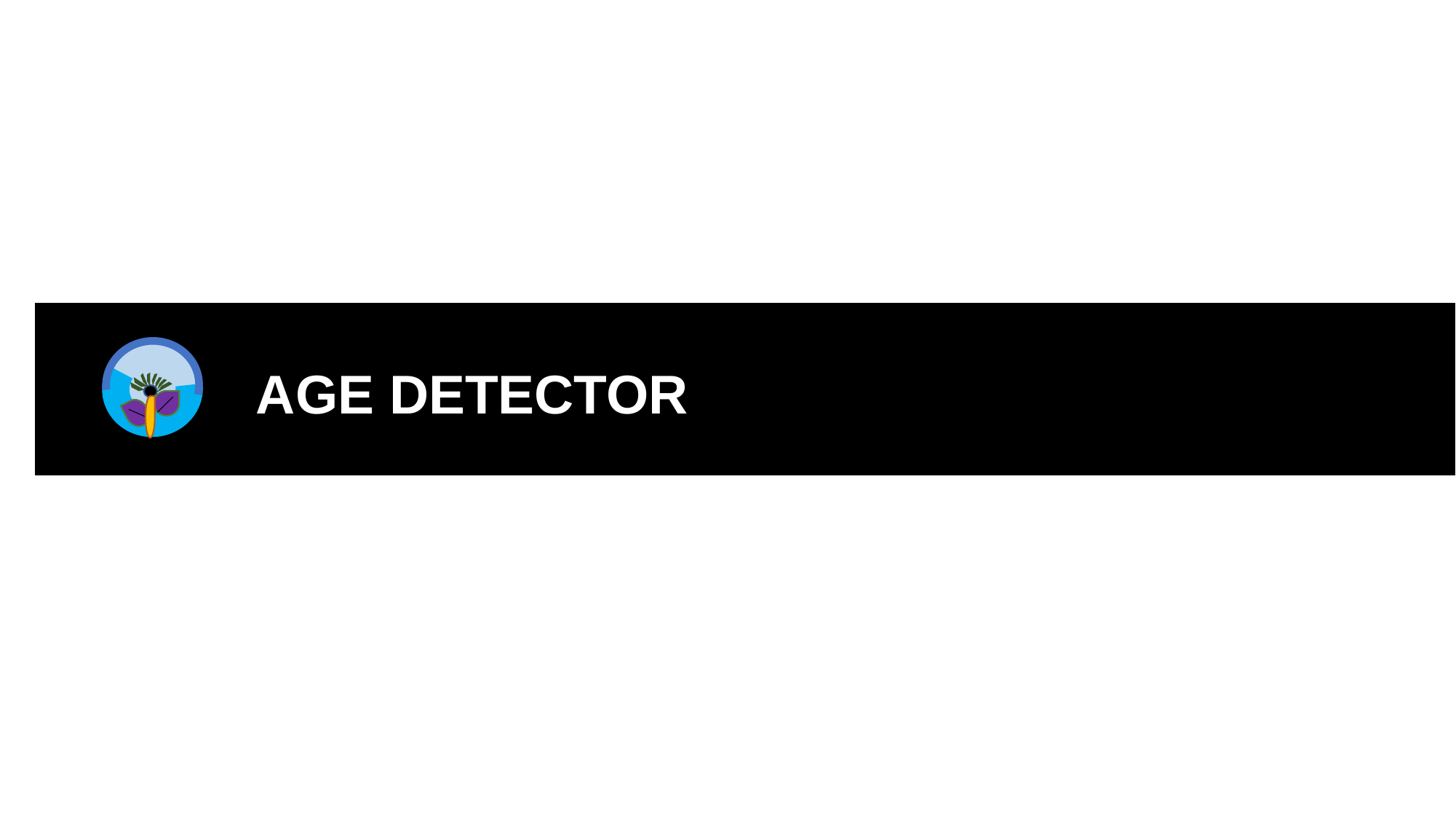

A project by:
Advait Chirmule

AGE DETECTOR